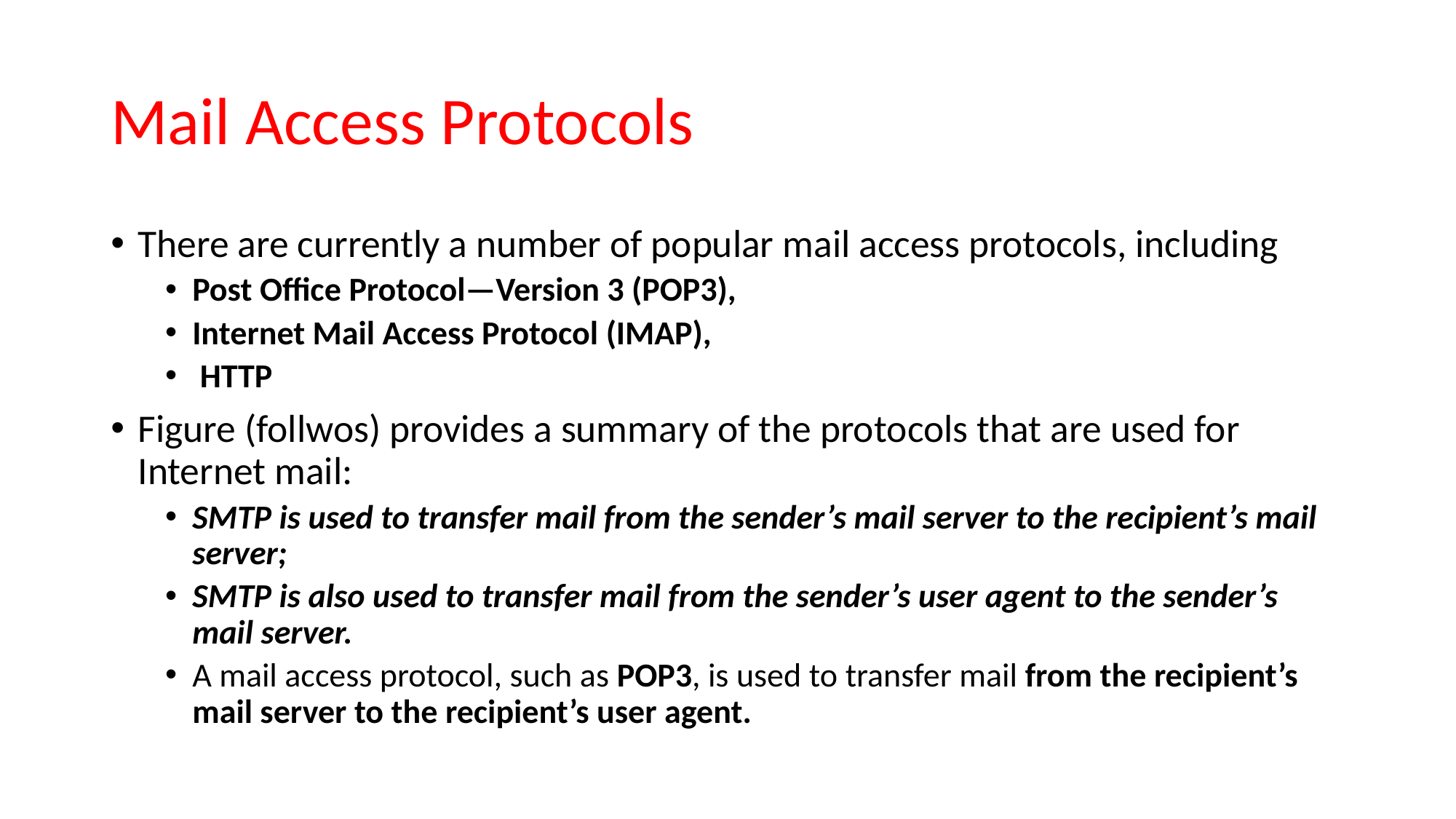

# Mail Access Protocols
There are currently a number of popular mail access protocols, including
Post Office Protocol—Version 3 (POP3),
Internet Mail Access Protocol (IMAP),
 HTTP
Figure (follwos) provides a summary of the protocols that are used for Internet mail:
SMTP is used to transfer mail from the sender’s mail server to the recipient’s mail server;
SMTP is also used to transfer mail from the sender’s user agent to the sender’s mail server.
A mail access protocol, such as POP3, is used to transfer mail from the recipient’s mail server to the recipient’s user agent.